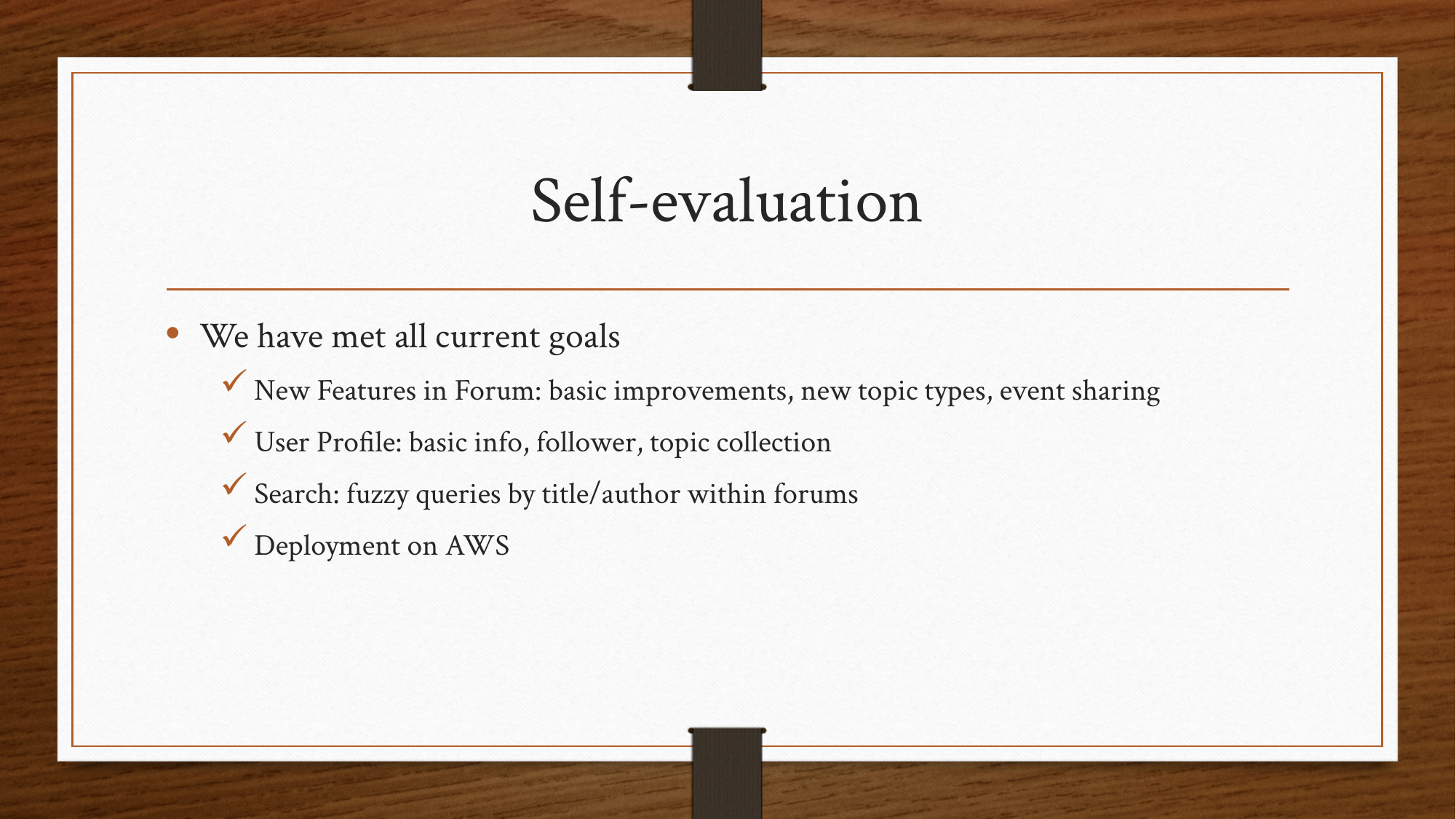

# Self-evaluation
We have met all current goals
New Features in Forum: basic improvements, new topic types, event sharing
User Profile: basic info, follower, topic collection
Search: fuzzy queries by title/author within forums
Deployment on AWS